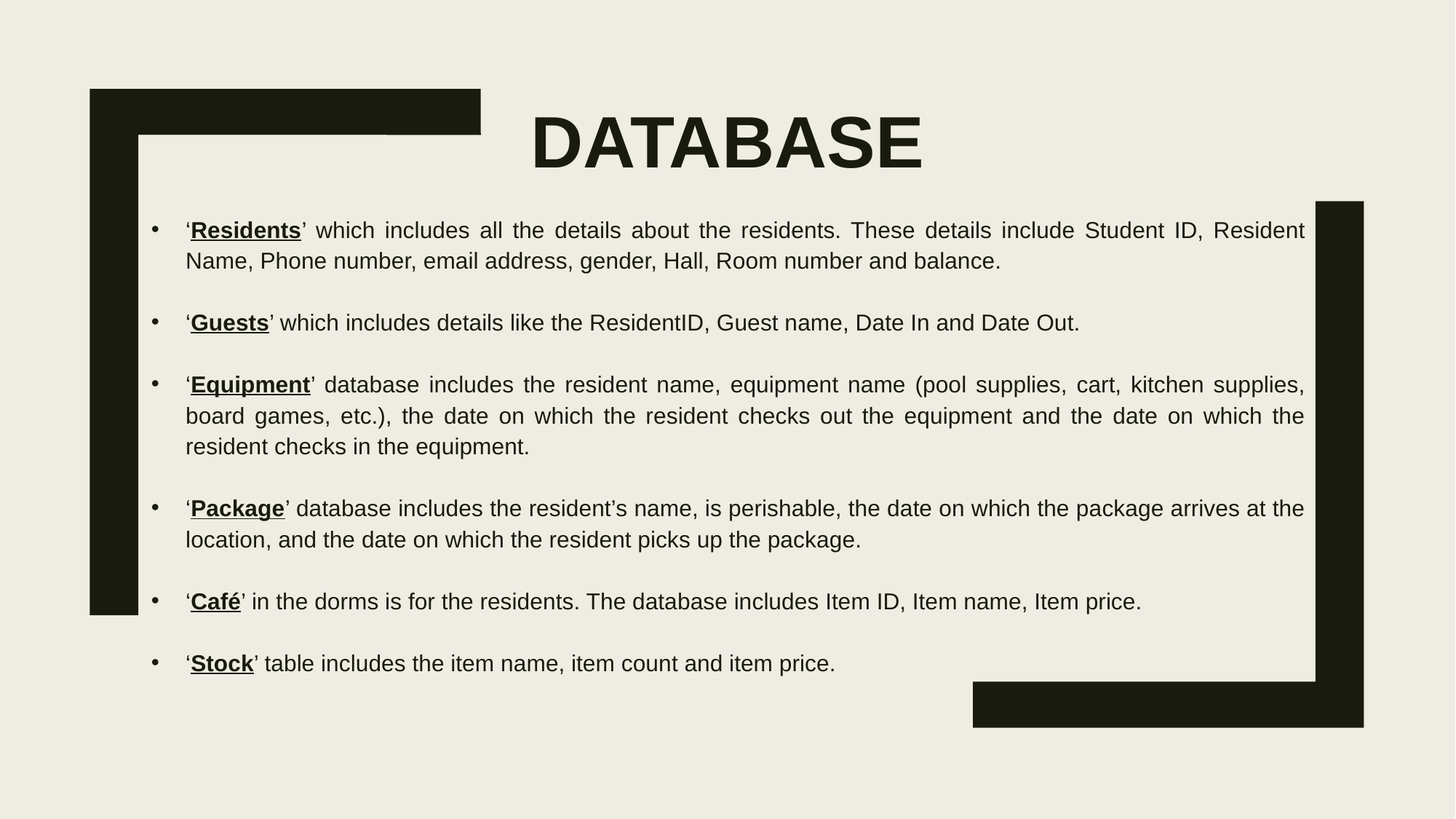

# database
‘Residents’ which includes all the details about the residents. These details include Student ID, Resident Name, Phone number, email address, gender, Hall, Room number and balance.

‘Guests’ which includes details like the ResidentID, Guest name, Date In and Date Out.

‘Equipment’ database includes the resident name, equipment name (pool supplies, cart, kitchen supplies, board games, etc.), the date on which the resident checks out the equipment and the date on which the resident checks in the equipment.

‘Package’ database includes the resident’s name, is perishable, the date on which the package arrives at the location, and the date on which the resident picks up the package.

‘Café’ in the dorms is for the residents. The database includes Item ID, Item name, Item price.

‘Stock’ table includes the item name, item count and item price.